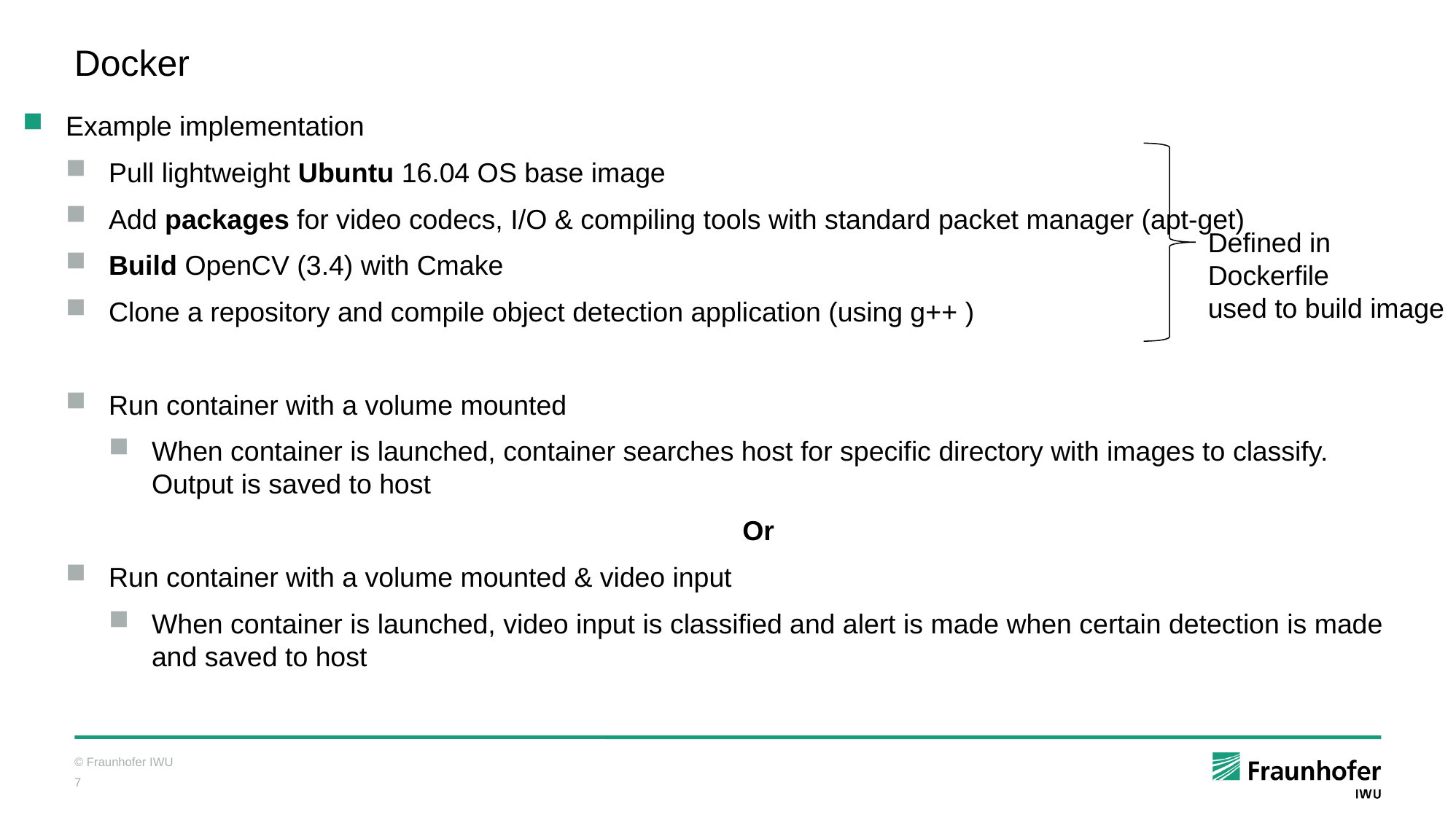

Docker
Example implementation
Pull lightweight Ubuntu 16.04 OS base image
Add packages for video codecs, I/O & compiling tools with standard packet manager (apt-get)
Build OpenCV (3.4) with Cmake
Clone a repository and compile object detection application (using g++ )

Run container with a volume mounted
When container is launched, container searches host for specific directory with images to classify. Output is saved to host
Or
Run container with a volume mounted & video input
When container is launched, video input is classified and alert is made when certain detection is made and saved to host

Defined in Dockerfile
used to build image